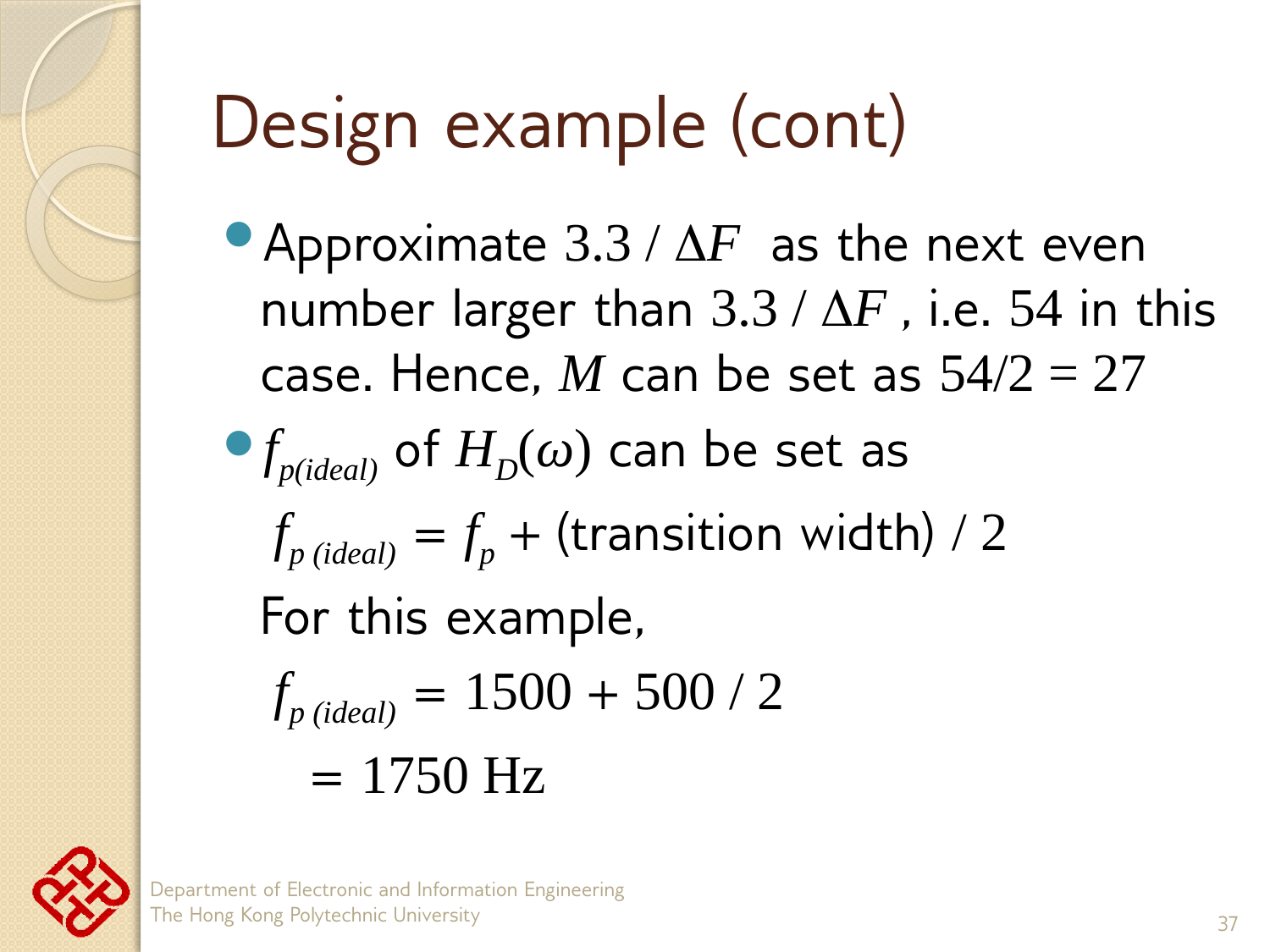

# Design example (cont)
Approximate 3.3 / ΔF  as the next even number larger than 3.3 / ΔF , i.e. 54 in this case. Hence, M can be set as 54/2 = 27
fp(ideal) of HD(ω) can be set as
		 fp (ideal) = fp + (transition width) / 2
	For this example,
		 fp (ideal) = 1500 + 500 / 2
			   = 1750 Hz

37